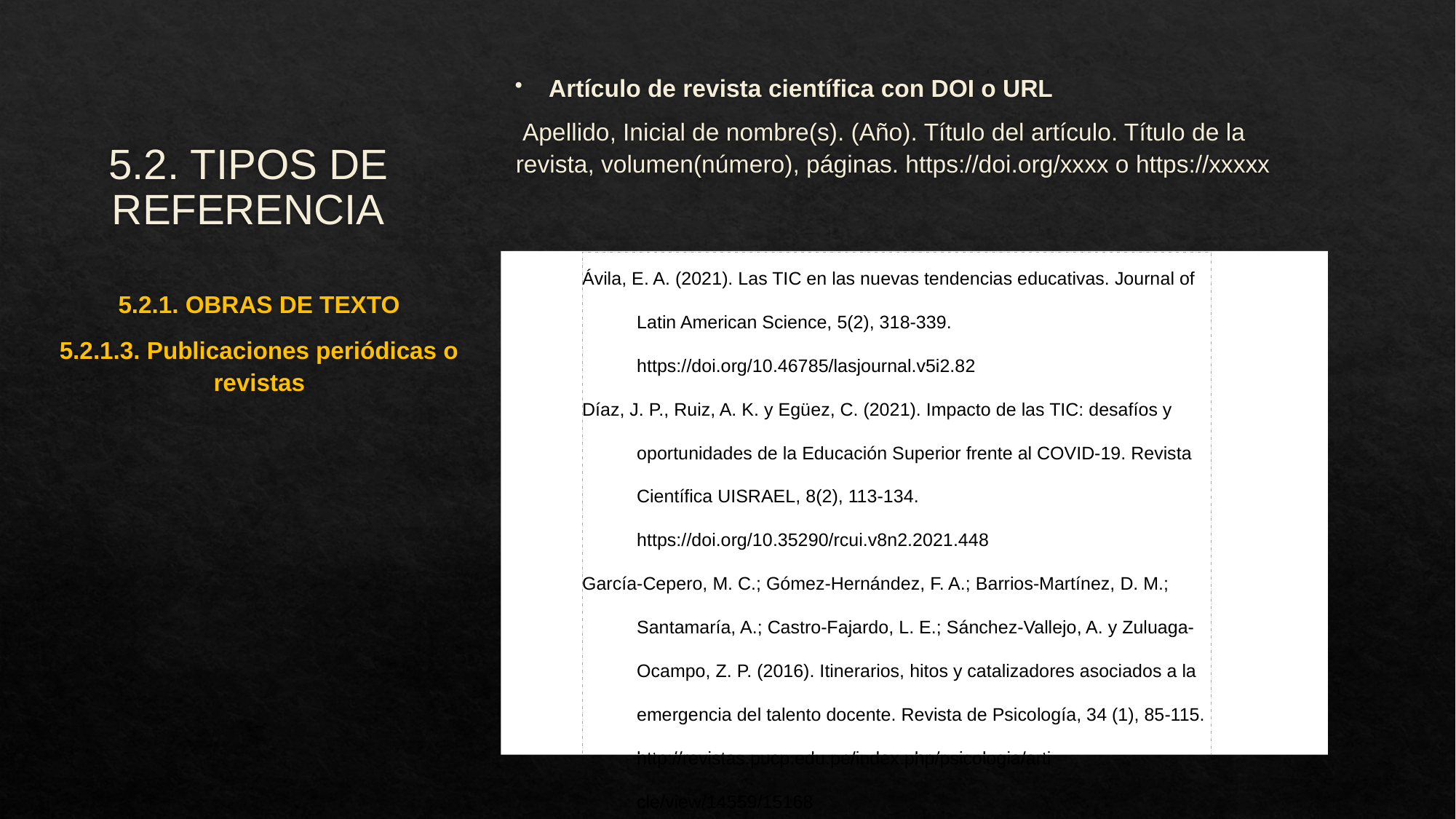

Artículo de revista científica con DOI o URL
 Apellido, Inicial de nombre(s). (Año). Título del artículo. Título de la revista, volumen(número), páginas. https://doi.org/xxxx o https://xxxxx
# 5.2. TIPOS DE REFERENCIA
Ávila, E. A. (2021). Las TIC en las nuevas tendencias educativas. Journal of Latin American Science, 5(2), 318-339. https://doi.org/10.46785/lasjournal.v5i2.82
Díaz, J. P., Ruiz, A. K. y Egüez, C. (2021). Impacto de las TIC: desafíos y oportunidades de la Educación Superior frente al COVID-19. Revista Científica UISRAEL, 8(2), 113-134. https://doi.org/10.35290/rcui.v8n2.2021.448
García-Cepero, M. C.; Gómez-Hernández, F. A.; Barrios-Martínez, D. M.; Santamaría, A.; Castro-Fajardo, L. E.; Sánchez-Vallejo, A. y Zuluaga-Ocampo, Z. P. (2016). Itinerarios, hitos y catalizadores asociados a la emergencia del talento docente. Revista de Psicología, 34 (1), 85-115. http://revistas.pucp.edu.pe/index.php/psicologia/arti cle/view/14559/15168

5.2.1. OBRAS DE TEXTO
5.2.1.3. Publicaciones periódicas o revistas